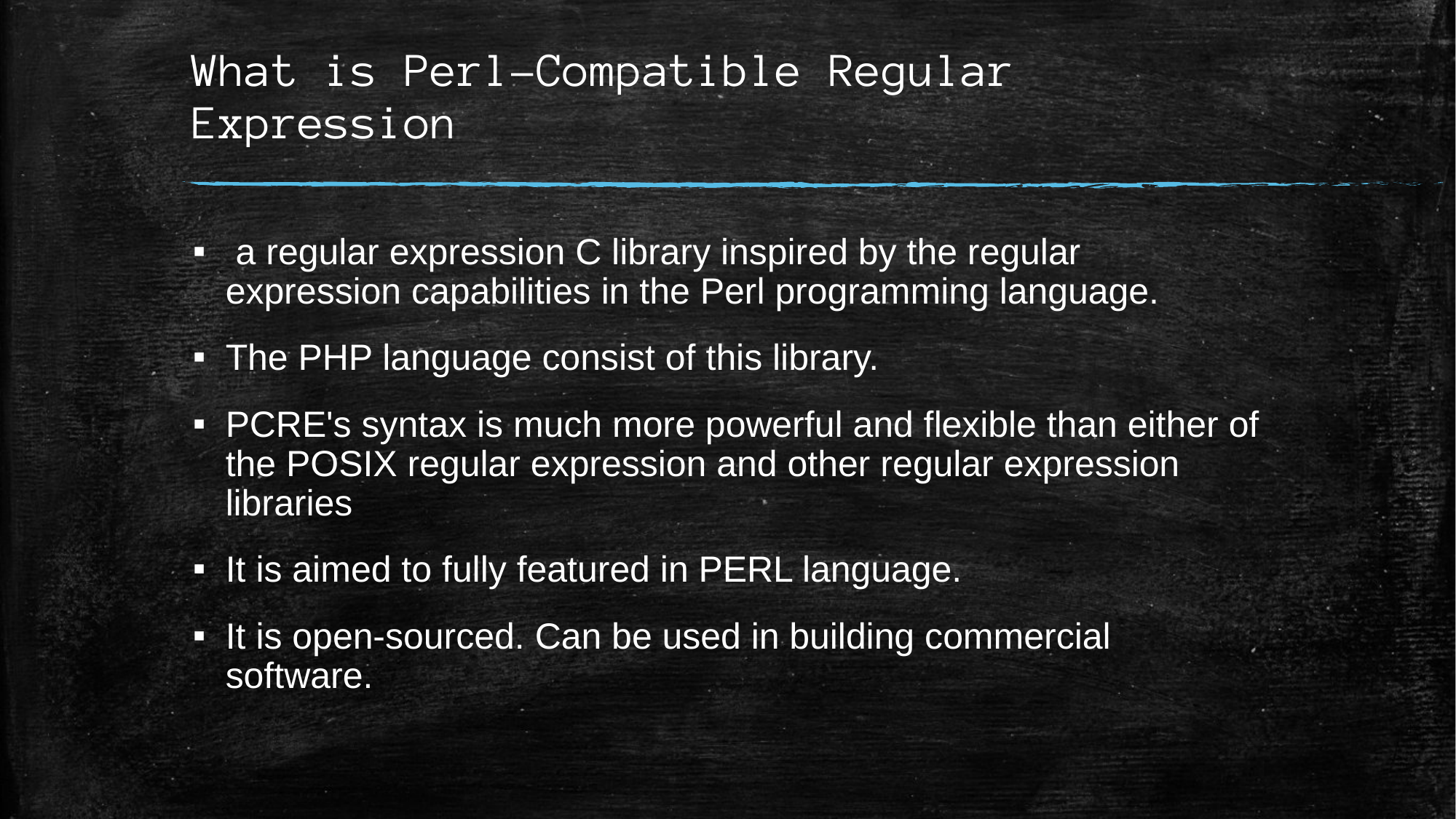

# What is Perl-Compatible Regular Expression
 a regular expression C library inspired by the regular expression capabilities in the Perl programming language.
The PHP language consist of this library.
PCRE's syntax is much more powerful and flexible than either of the POSIX regular expression and other regular expression libraries
It is aimed to fully featured in PERL language.
It is open-sourced. Can be used in building commercial software.